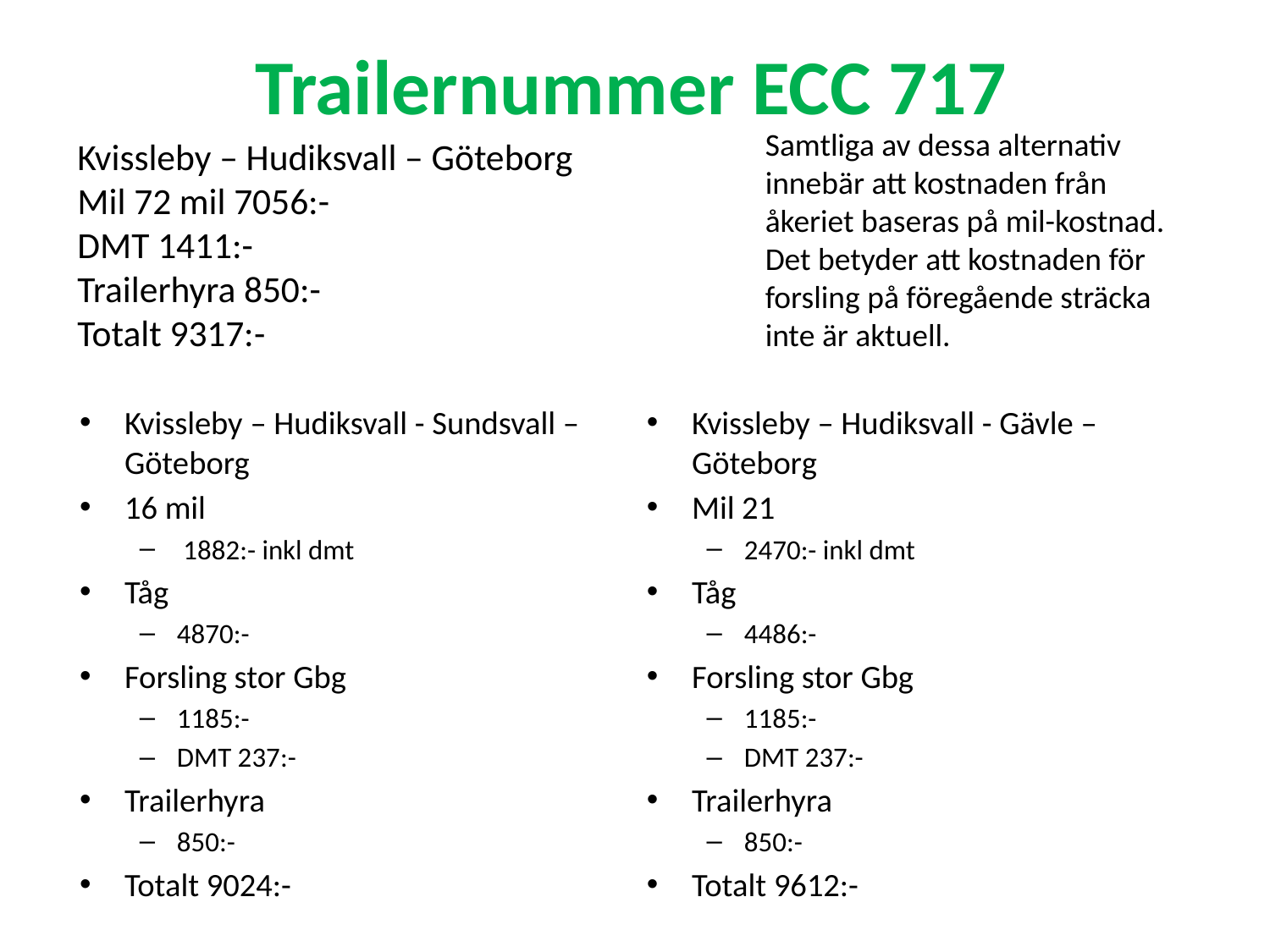

Trailernummer ECC 717
Samtliga av dessa alternativ innebär att kostnaden från åkeriet baseras på mil-kostnad. Det betyder att kostnaden för forsling på föregående sträcka inte är aktuell.
# Kvissleby – Hudiksvall – Göteborg Mil 72 mil 7056:- DMT 1411:- Trailerhyra 850:- Totalt 9317:-
Kvissleby – Hudiksvall - Gävle – Göteborg
Mil 21
2470:- inkl dmt
Tåg
4486:-
Forsling stor Gbg
1185:-
DMT 237:-
Trailerhyra
850:-
Totalt 9612:-

Kvissleby – Hudiksvall - Sundsvall – Göteborg
16 mil
 1882:- inkl dmt
Tåg
4870:-
Forsling stor Gbg
1185:-
DMT 237:-
Trailerhyra
850:-
Totalt 9024:-